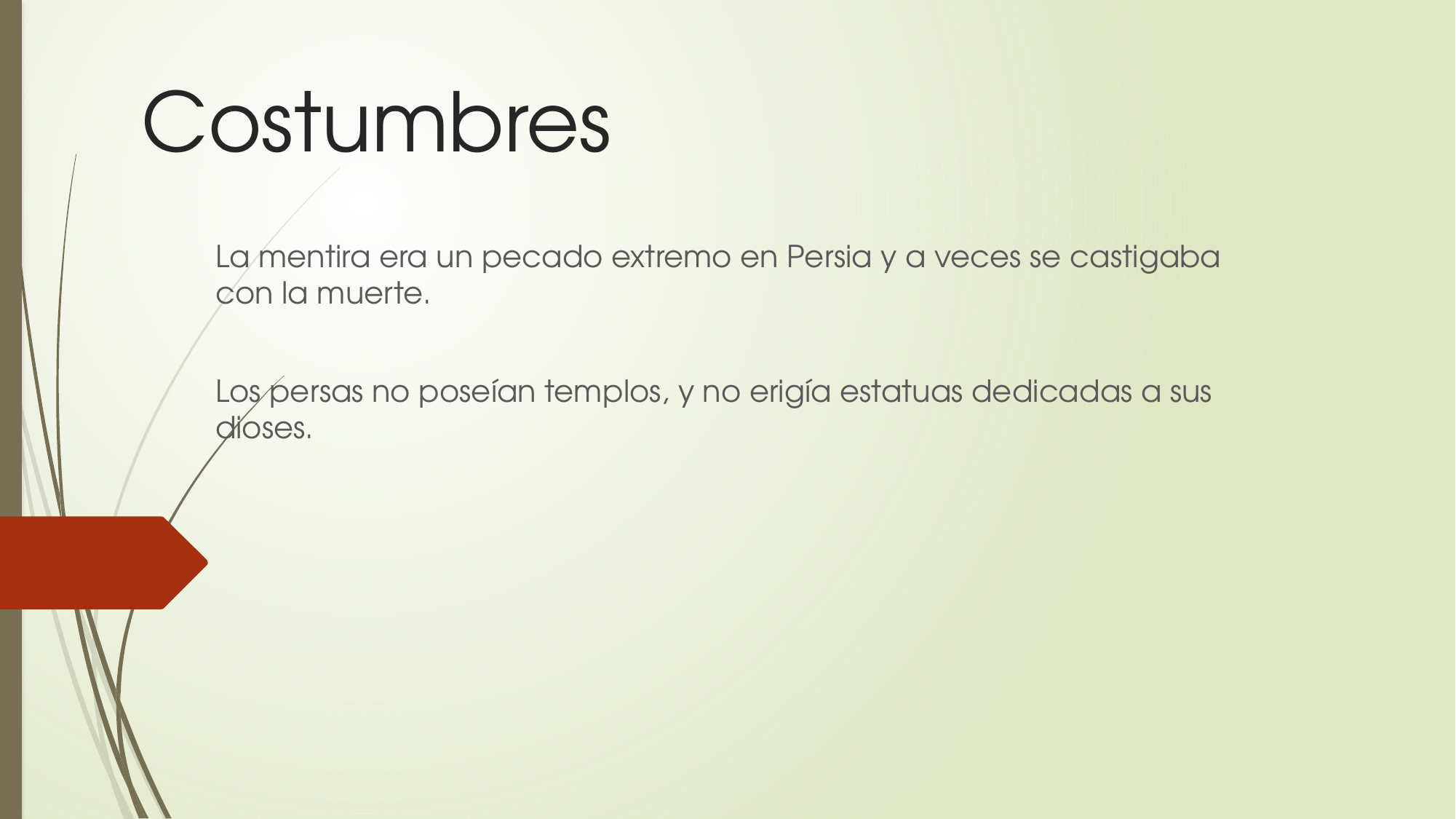

# Costumbres
La mentira era un pecado extremo en Persia y a veces se castigaba con la muerte.
Los persas no poseían templos, y no erigía estatuas dedicadas a sus dioses.